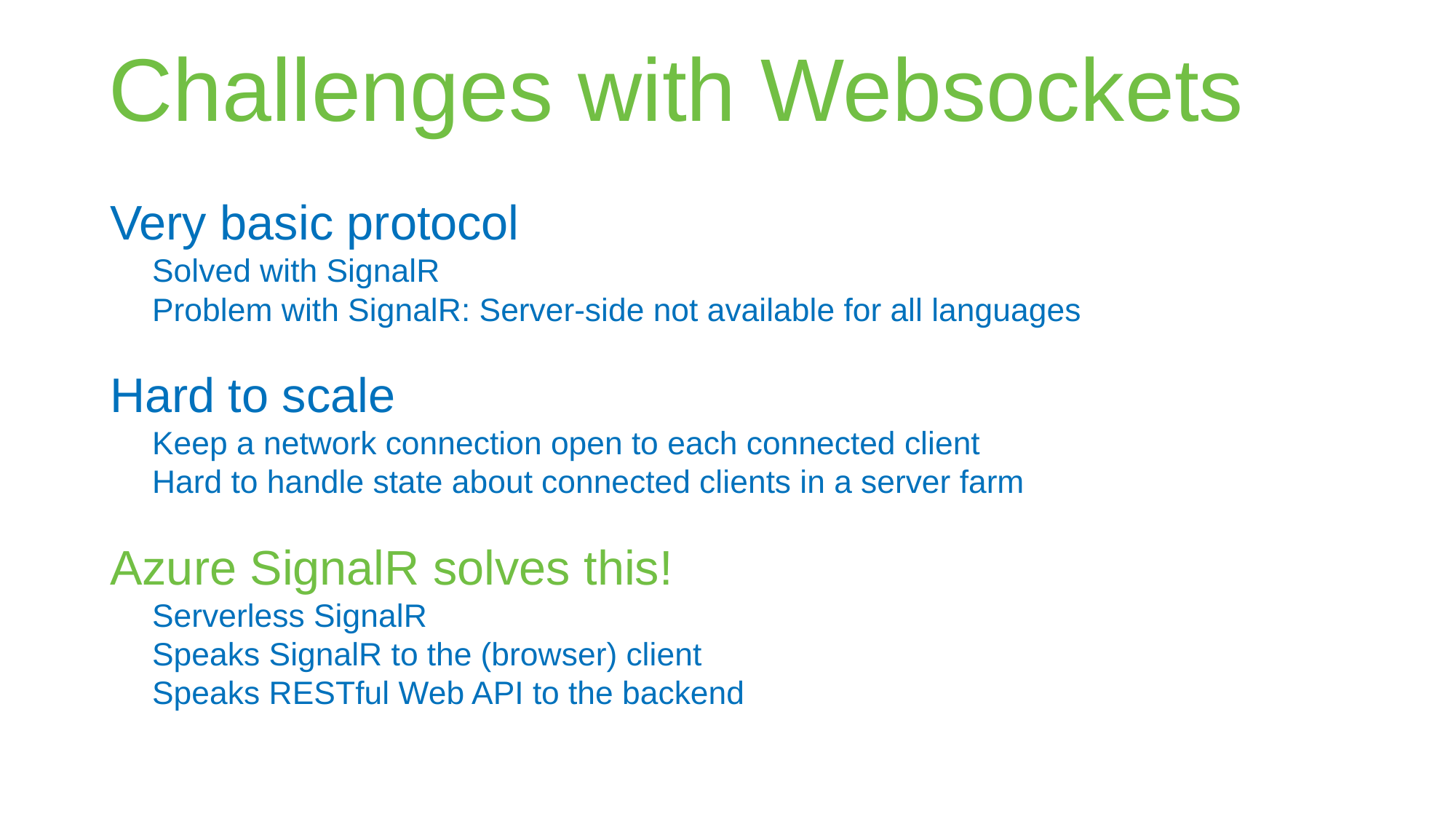

# Challenges with Websockets
Very basic protocol
Solved with SignalR
Problem with SignalR: Server-side not available for all languages
Hard to scale
Keep a network connection open to each connected client
Hard to handle state about connected clients in a server farm
Azure SignalR solves this!
Serverless SignalR
Speaks SignalR to the (browser) client
Speaks RESTful Web API to the backend